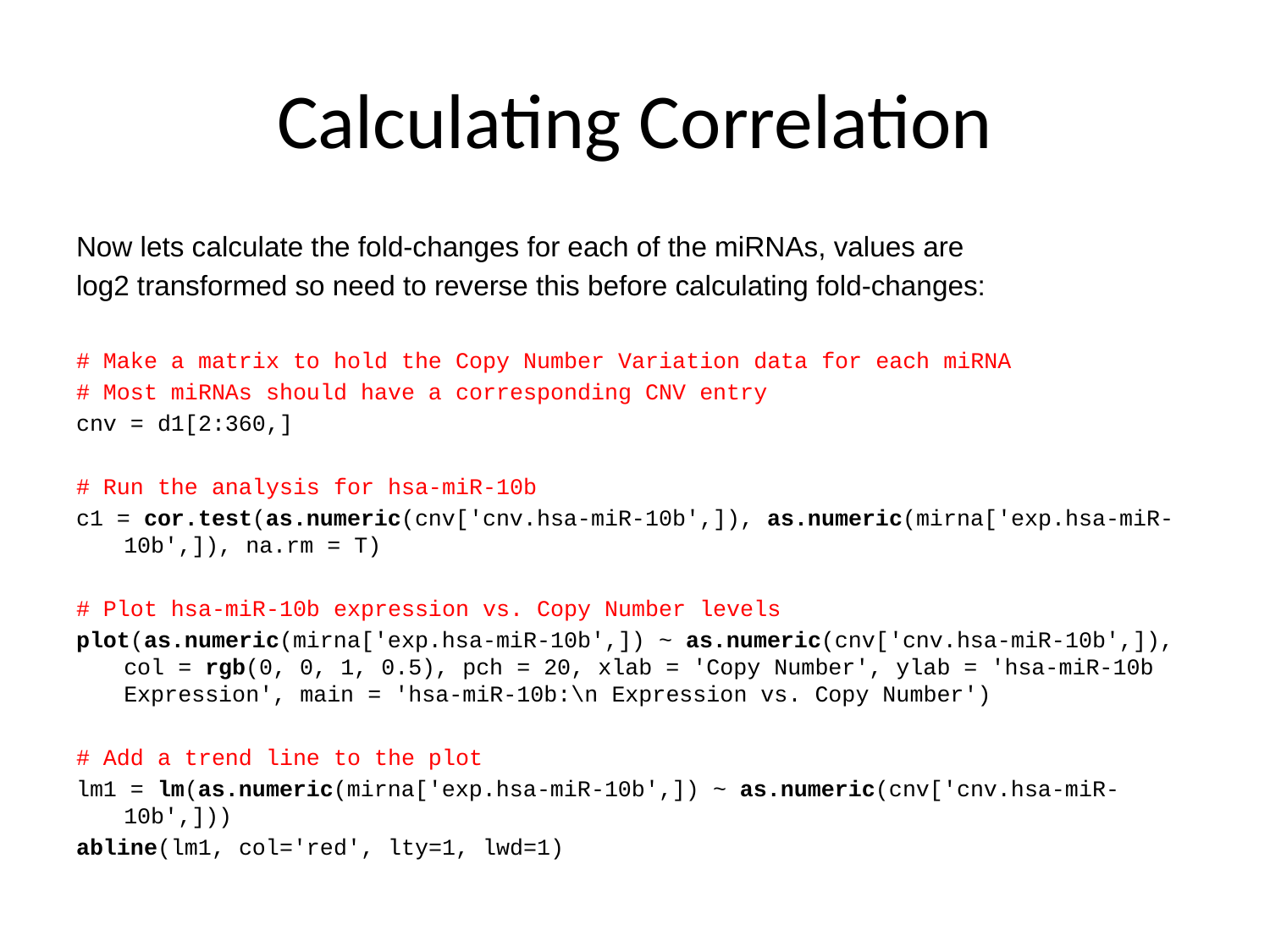

# Calculating Correlation
Now lets calculate the fold-changes for each of the miRNAs, values are
log2 transformed so need to reverse this before calculating fold-changes:

# Make a matrix to hold the Copy Number Variation data for each miRNA
# Most miRNAs should have a corresponding CNV entry
cnv = d1[2:360,]

# Run the analysis for hsa-miR-10b
c1 = cor.test(as.numeric(cnv['cnv.hsa-miR-10b',]), as.numeric(mirna['exp.hsa-miR-10b',]), na.rm = T)

# Plot hsa-miR-10b expression vs. Copy Number levels
plot(as.numeric(mirna['exp.hsa-miR-10b',]) ~ as.numeric(cnv['cnv.hsa-miR-10b',]), col = rgb(0, 0, 1, 0.5), pch = 20, xlab = 'Copy Number', ylab = 'hsa-miR-10b Expression', main = 'hsa-miR-10b:\n Expression vs. Copy Number')

# Add a trend line to the plot
lm1 = lm(as.numeric(mirna['exp.hsa-miR-10b',]) ~ as.numeric(cnv['cnv.hsa-miR-10b',]))
abline(lm1, col='red', lty=1, lwd=1)